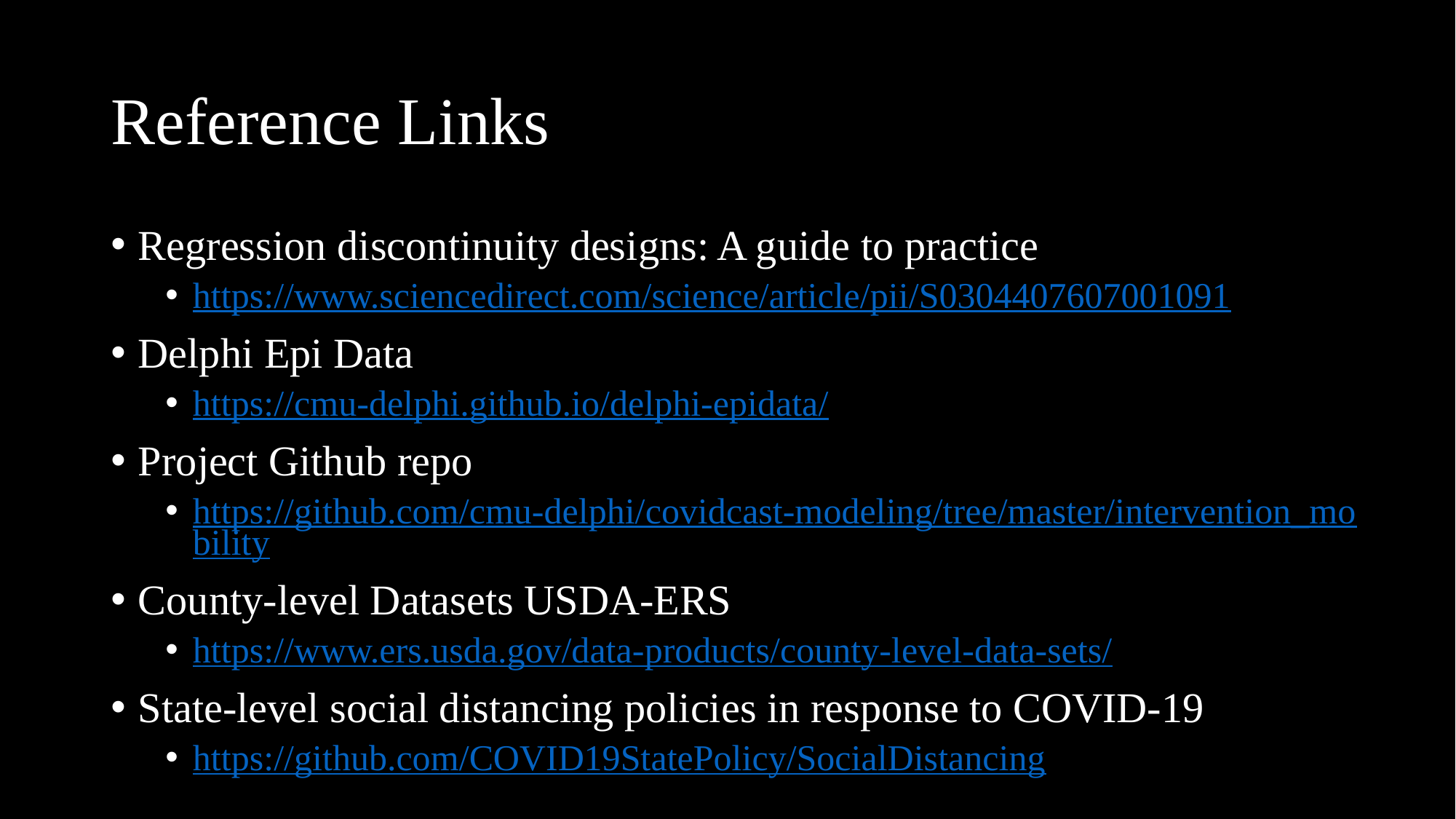

# Reference Links
Regression discontinuity designs: A guide to practice
https://www.sciencedirect.com/science/article/pii/S0304407607001091
Delphi Epi Data
https://cmu-delphi.github.io/delphi-epidata/
Project Github repo
https://github.com/cmu-delphi/covidcast-modeling/tree/master/intervention_mobility
County-level Datasets USDA-ERS
https://www.ers.usda.gov/data-products/county-level-data-sets/
State-level social distancing policies in response to COVID-19
https://github.com/COVID19StatePolicy/SocialDistancing